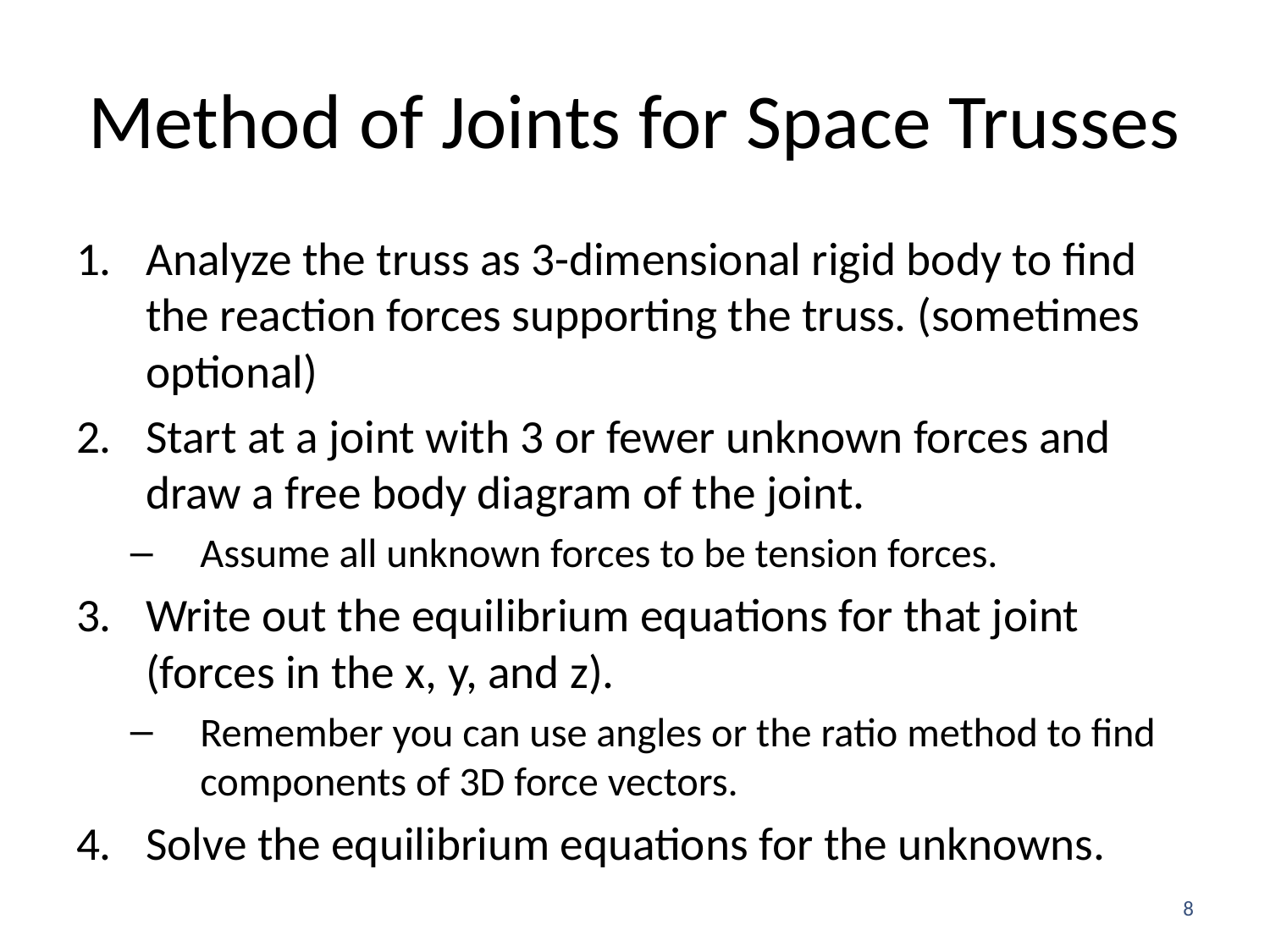

# Method of Joints for Space Trusses
Analyze the truss as 3-dimensional rigid body to find the reaction forces supporting the truss. (sometimes optional)
Start at a joint with 3 or fewer unknown forces and draw a free body diagram of the joint.
Assume all unknown forces to be tension forces.
Write out the equilibrium equations for that joint (forces in the x, y, and z).
Remember you can use angles or the ratio method to find components of 3D force vectors.
Solve the equilibrium equations for the unknowns.
8